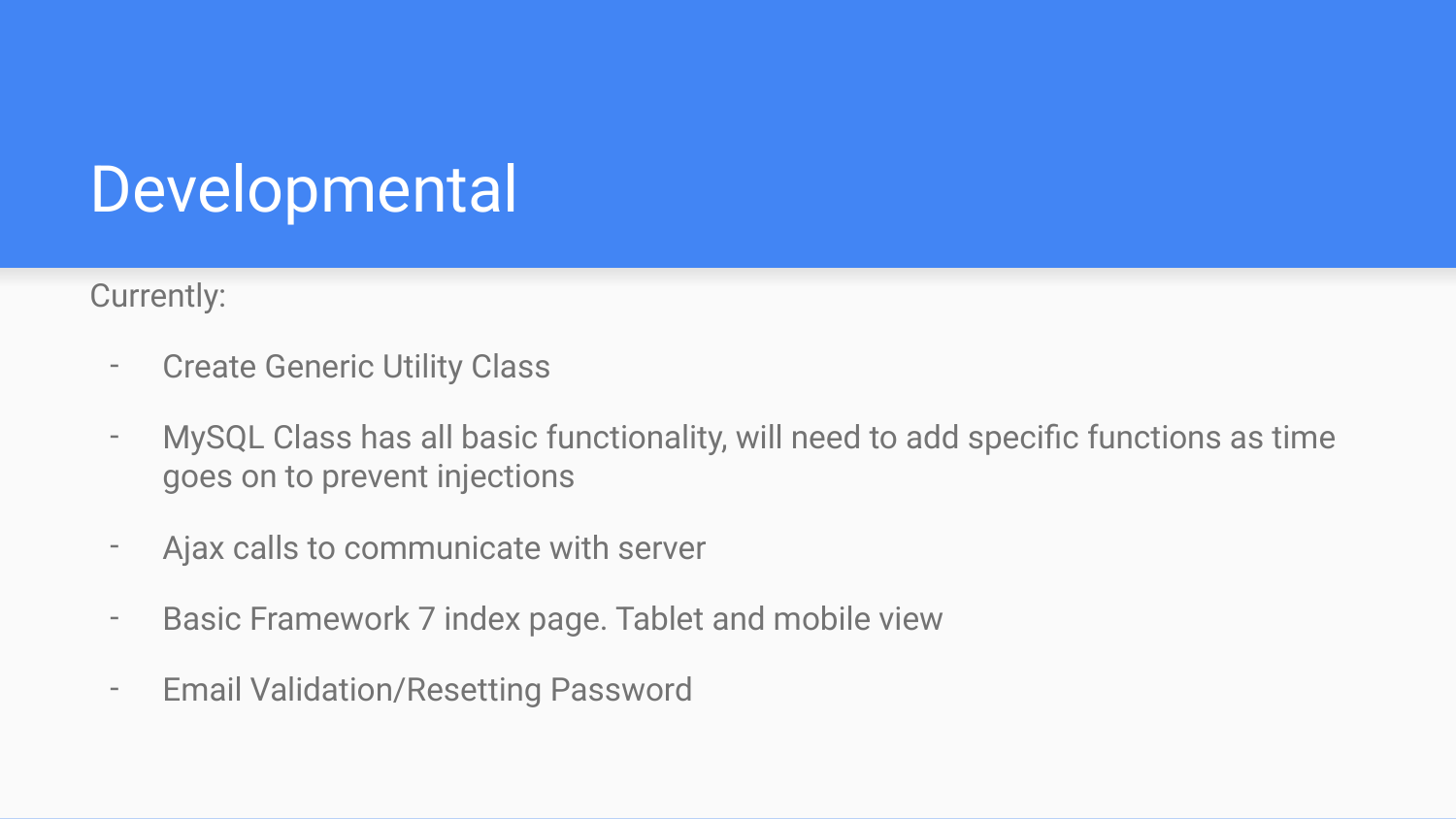

# Developmental
Currently:
Create Generic Utility Class
MySQL Class has all basic functionality, will need to add specific functions as time goes on to prevent injections
Ajax calls to communicate with server
Basic Framework 7 index page. Tablet and mobile view
Email Validation/Resetting Password